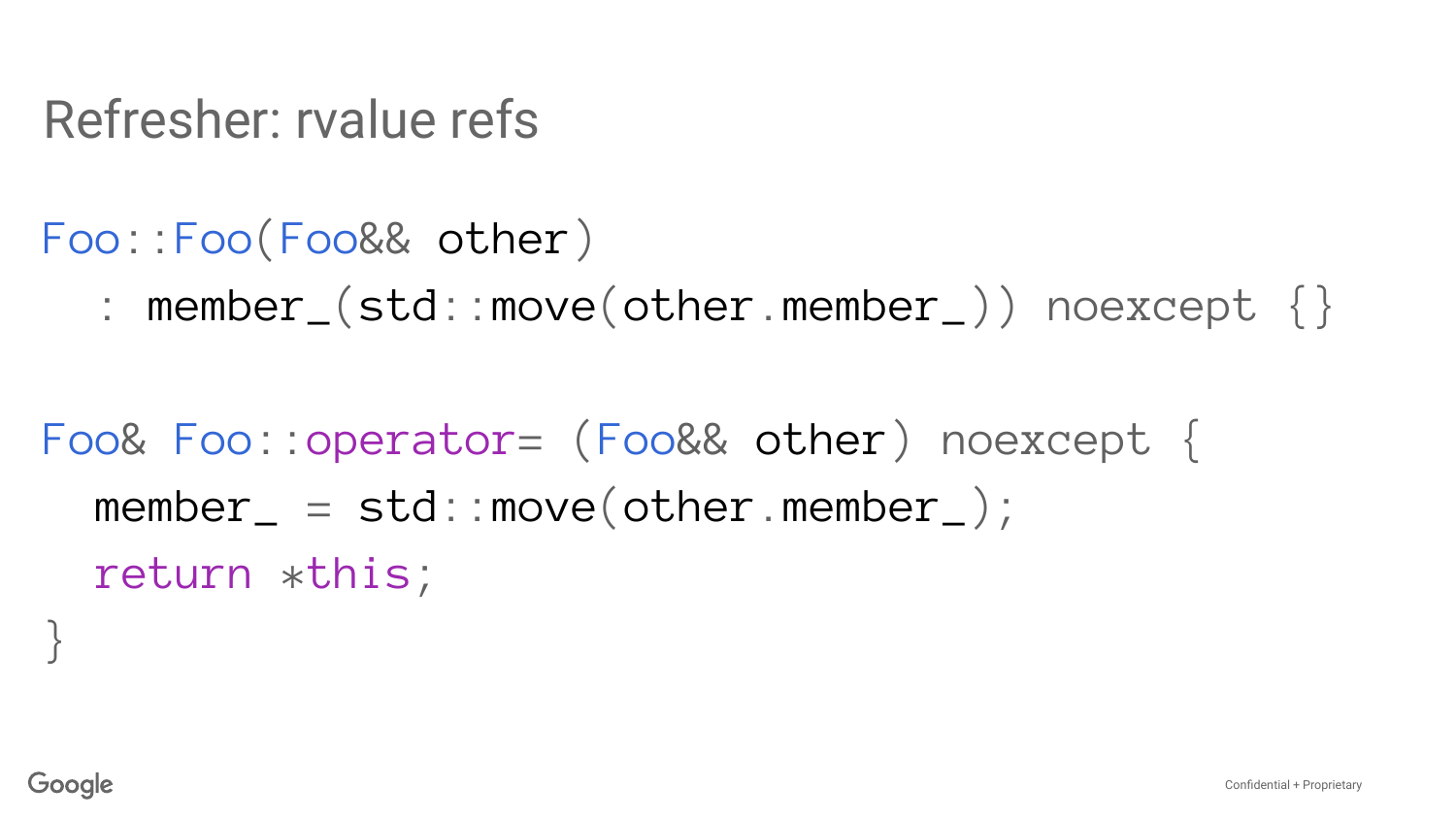

# Refresher: rvalue refs
Foo::Foo(Foo&& other)
  : member_(std::move(other.member_)) noexcept {}

Foo& Foo::operator= (Foo&& other) noexcept {
  member_ = std::move(other.member_);
  return *this;
}